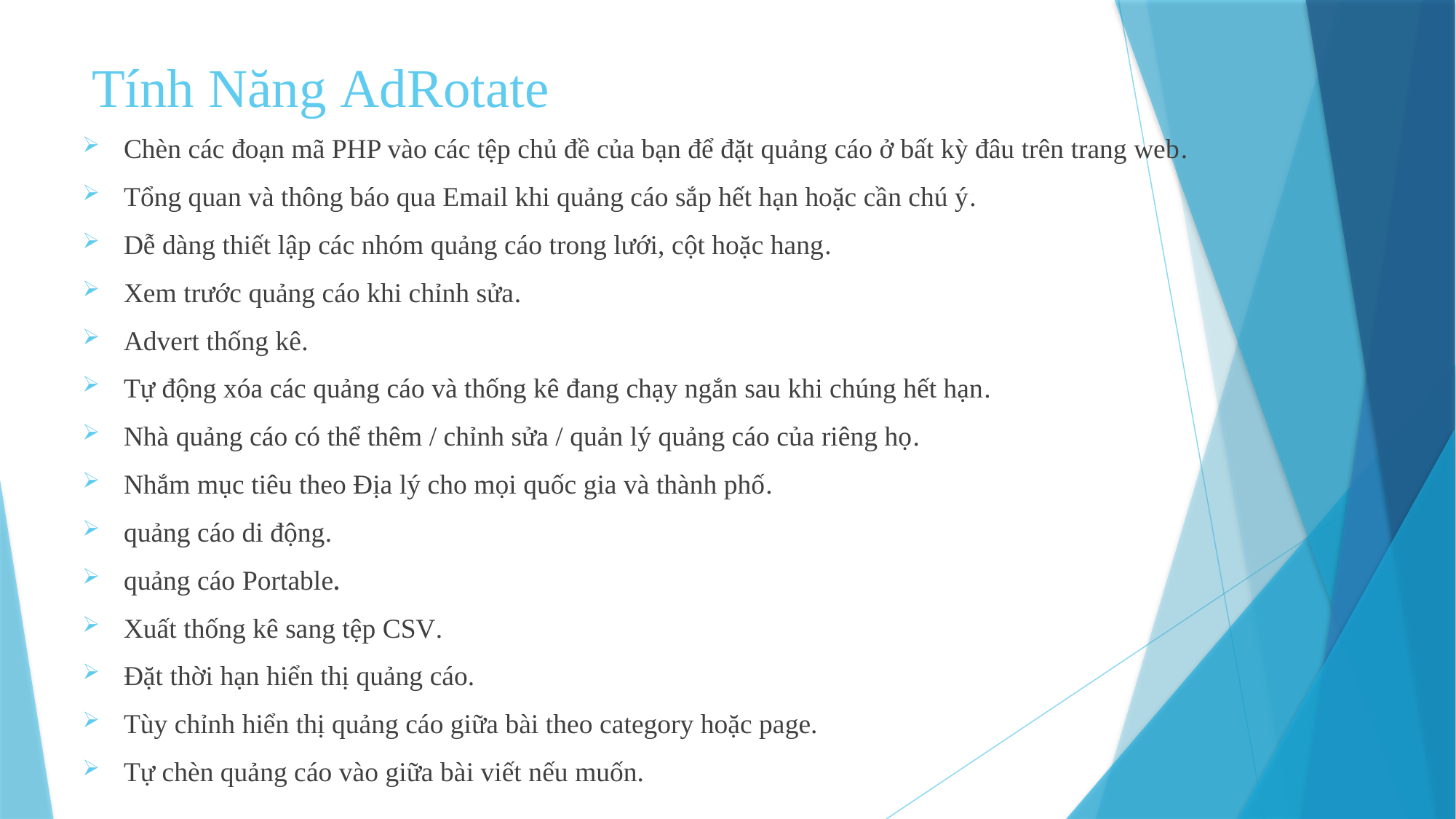

# Tính Năng AdRotate
Chèn các đoạn mã PHP vào các tệp chủ đề của bạn để đặt quảng cáo ở bất kỳ đâu trên trang web.
Tổng quan và thông báo qua Email khi quảng cáo sắp hết hạn hoặc cần chú ý.
Dễ dàng thiết lập các nhóm quảng cáo trong lưới, cột hoặc hang.
Xem trước quảng cáo khi chỉnh sửa.
Advert thống kê.
Tự động xóa các quảng cáo và thống kê đang chạy ngắn sau khi chúng hết hạn.
Nhà quảng cáo có thể thêm / chỉnh sửa / quản lý quảng cáo của riêng họ.
Nhắm mục tiêu theo Địa lý cho mọi quốc gia và thành phố.
quảng cáo di động.
quảng cáo Portable.
Xuất thống kê sang tệp CSV.
Đặt thời hạn hiển thị quảng cáo.
Tùy chỉnh hiển thị quảng cáo giữa bài theo category hoặc page.
Tự chèn quảng cáo vào giữa bài viết nếu muốn.